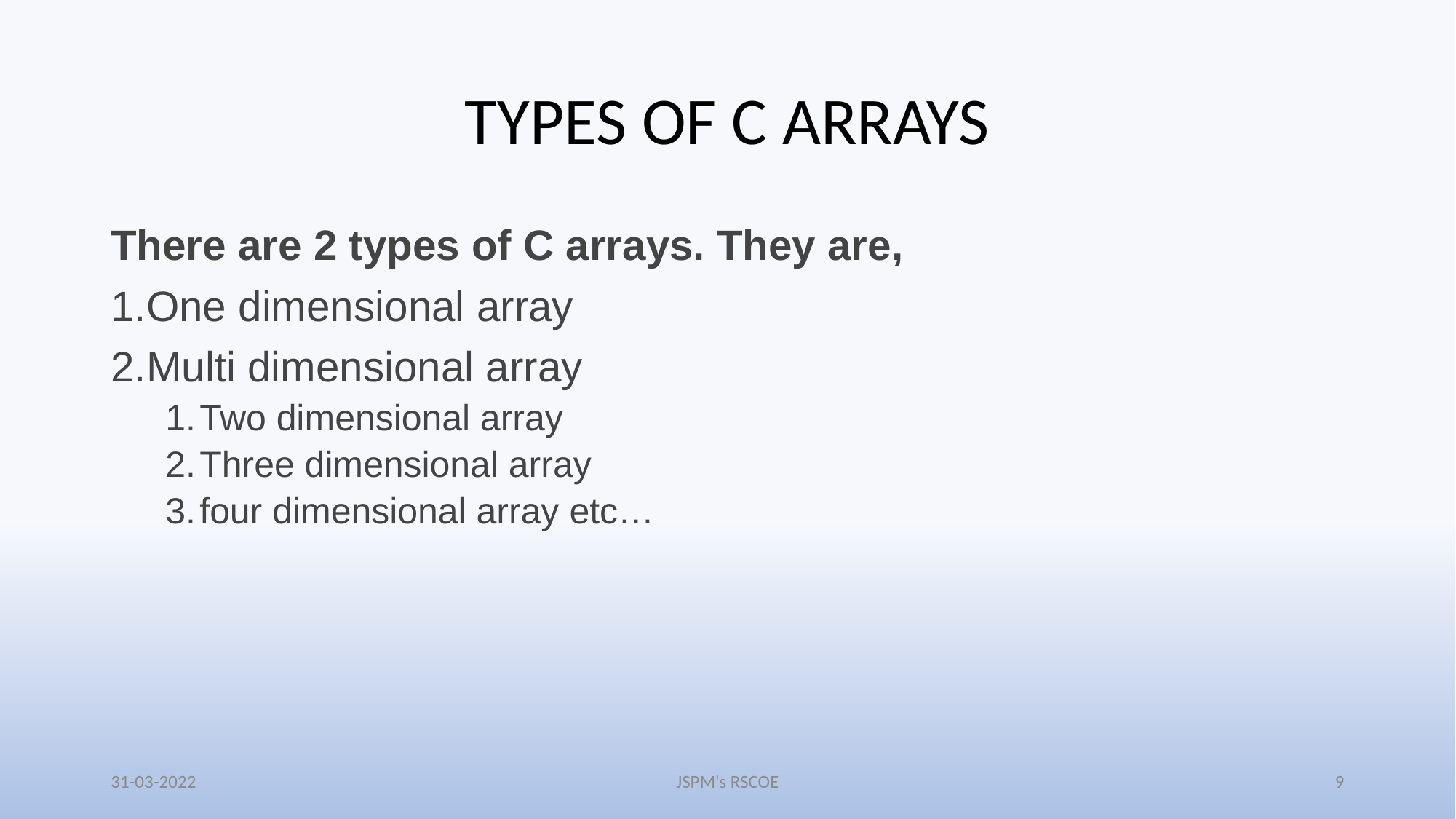

# TYPES OF C ARRAYS
There are 2 types of C arrays. They are,
One dimensional array
Multi dimensional array
Two dimensional array
Three dimensional array
four dimensional array etc…

31-03-2022
JSPM's RSCOE
9